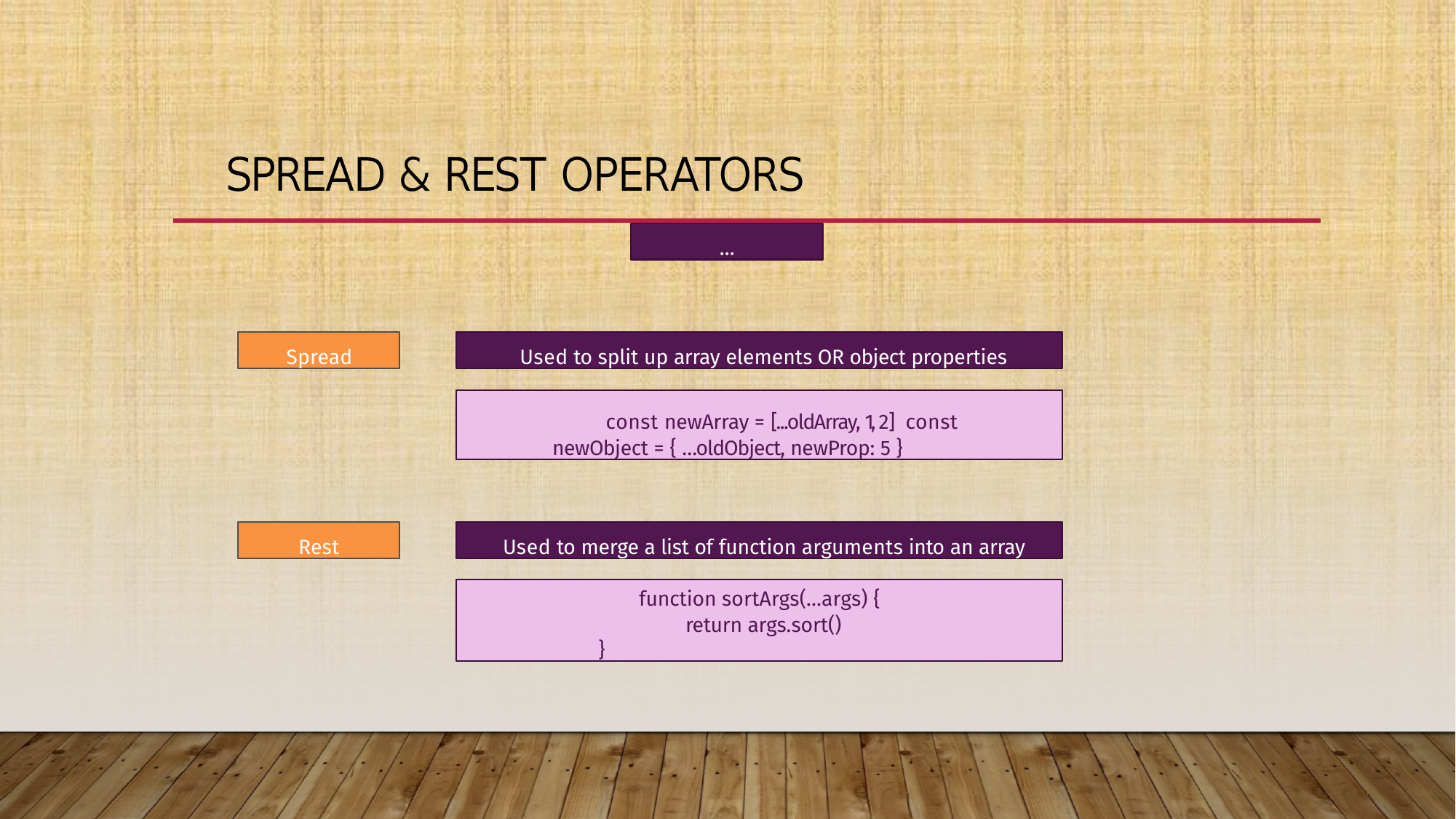

# Spread & Rest Operators
…
Spread
Used to split up array elements OR object properties
const newArray = [...oldArray, 1, 2]  const newObject = { …oldObject, newProp: 5 }
Rest
Used to merge a list of function arguments into an array
function sortArgs(…args) {  return args.sort()
}